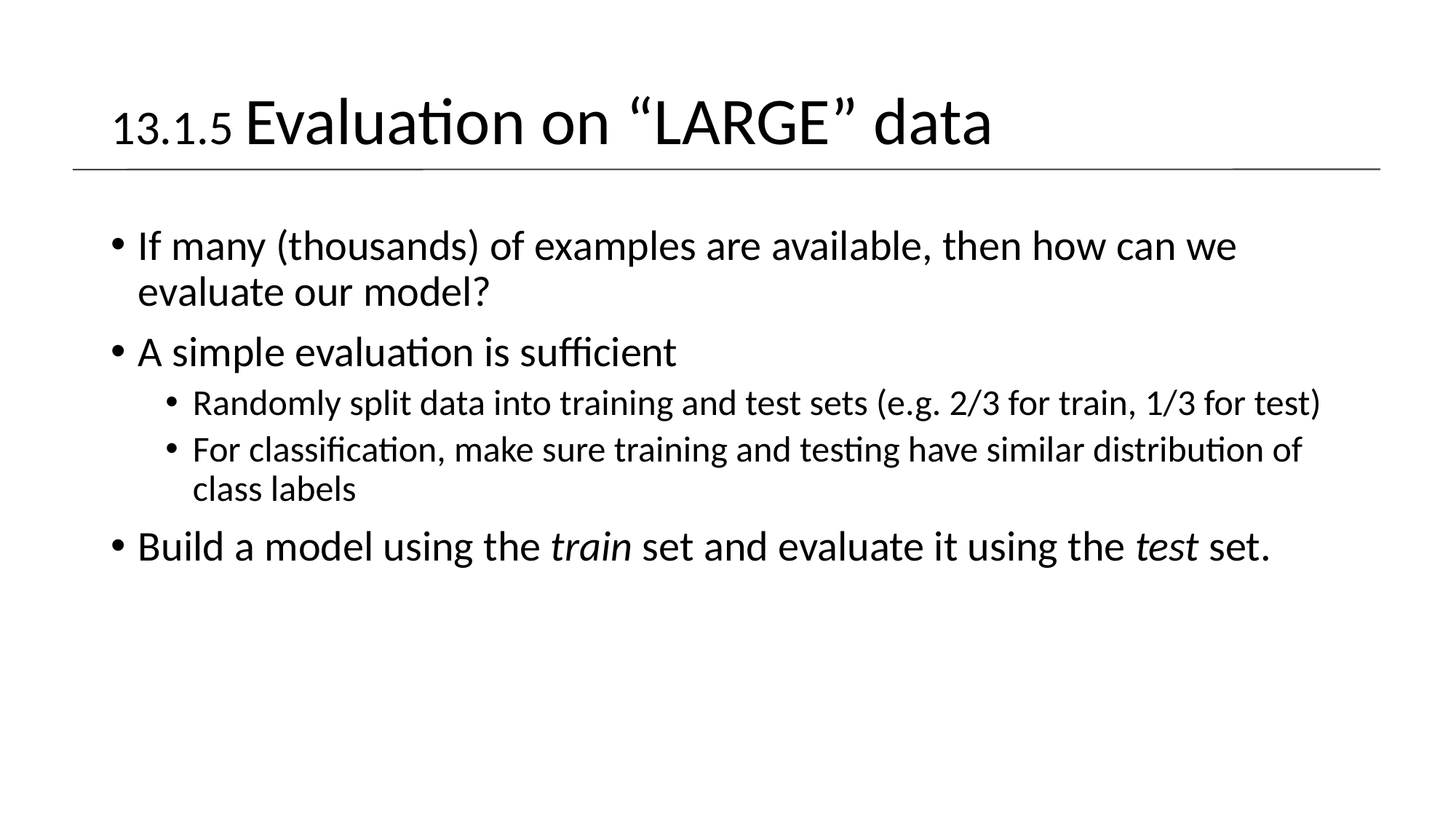

# 13.1.5 Evaluation on “LARGE” data
If many (thousands) of examples are available, then how can we evaluate our model?
A simple evaluation is sufficient
Randomly split data into training and test sets (e.g. 2/3 for train, 1/3 for test)
For classification, make sure training and testing have similar distribution of class labels
Build a model using the train set and evaluate it using the test set.